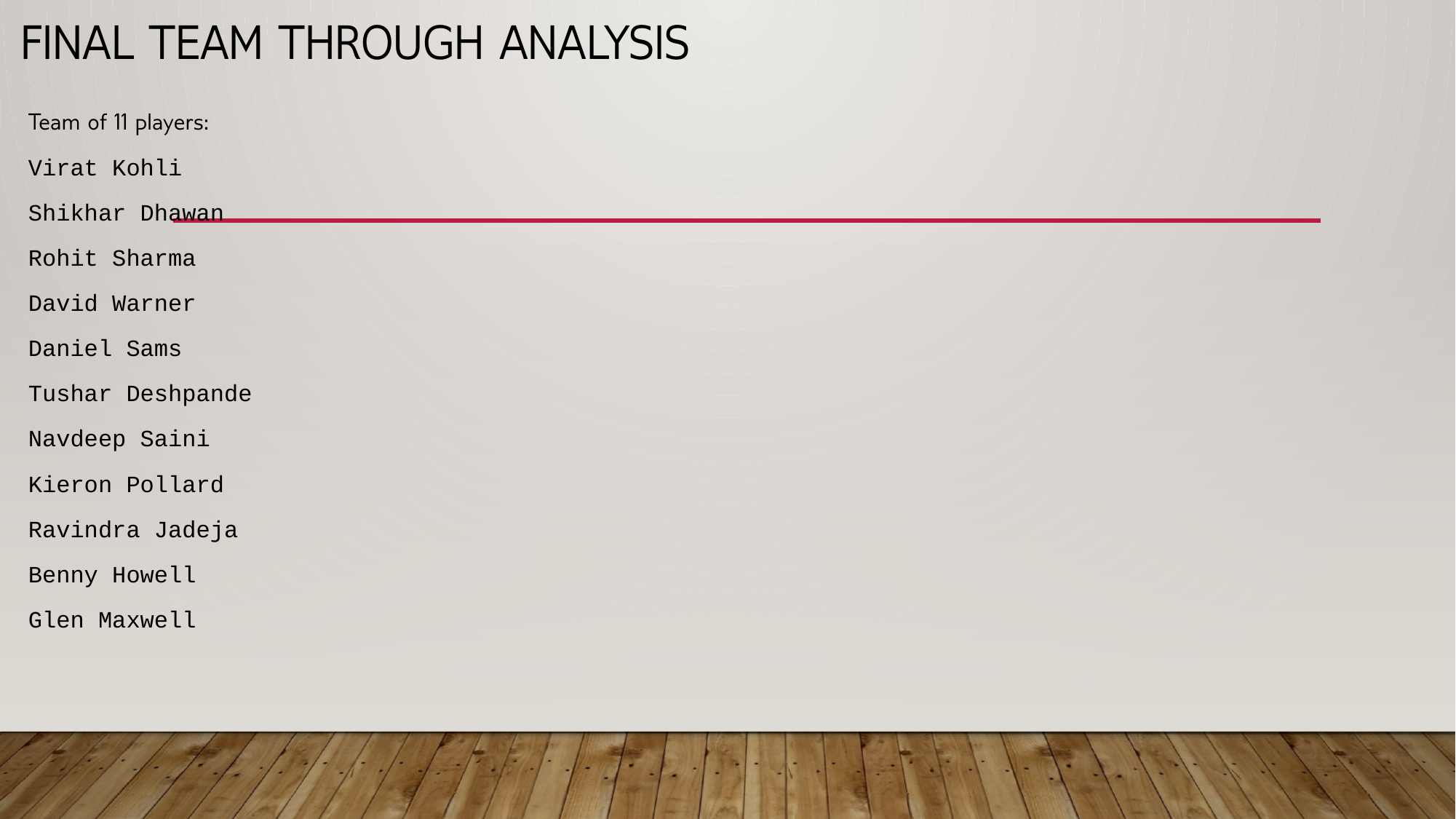

# Final team through analysis

Team of 11 players:
Virat Kohli
Shikhar Dhawan
Rohit Sharma
David Warner
Daniel Sams
Tushar Deshpande
Navdeep Saini
Kieron Pollard
Ravindra Jadeja
Benny Howell
Glen Maxwell